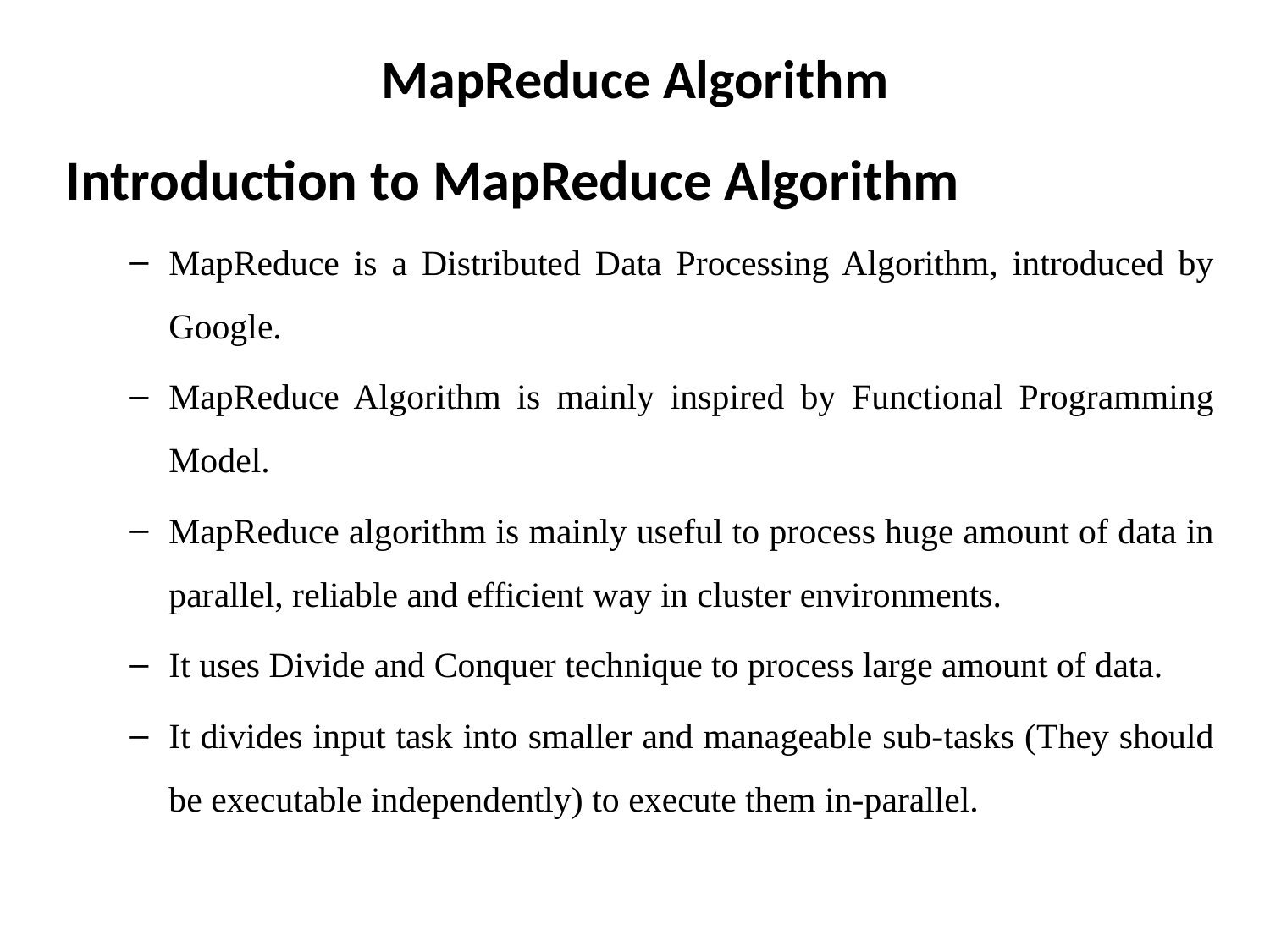

# MapReduce Algorithm
Introduction to MapReduce Algorithm
MapReduce is a Distributed Data Processing Algorithm, introduced by Google.
MapReduce Algorithm is mainly inspired by Functional Programming Model.
MapReduce algorithm is mainly useful to process huge amount of data in parallel, reliable and efficient way in cluster environments.
It uses Divide and Conquer technique to process large amount of data.
It divides input task into smaller and manageable sub-tasks (They should be executable independently) to execute them in-parallel.